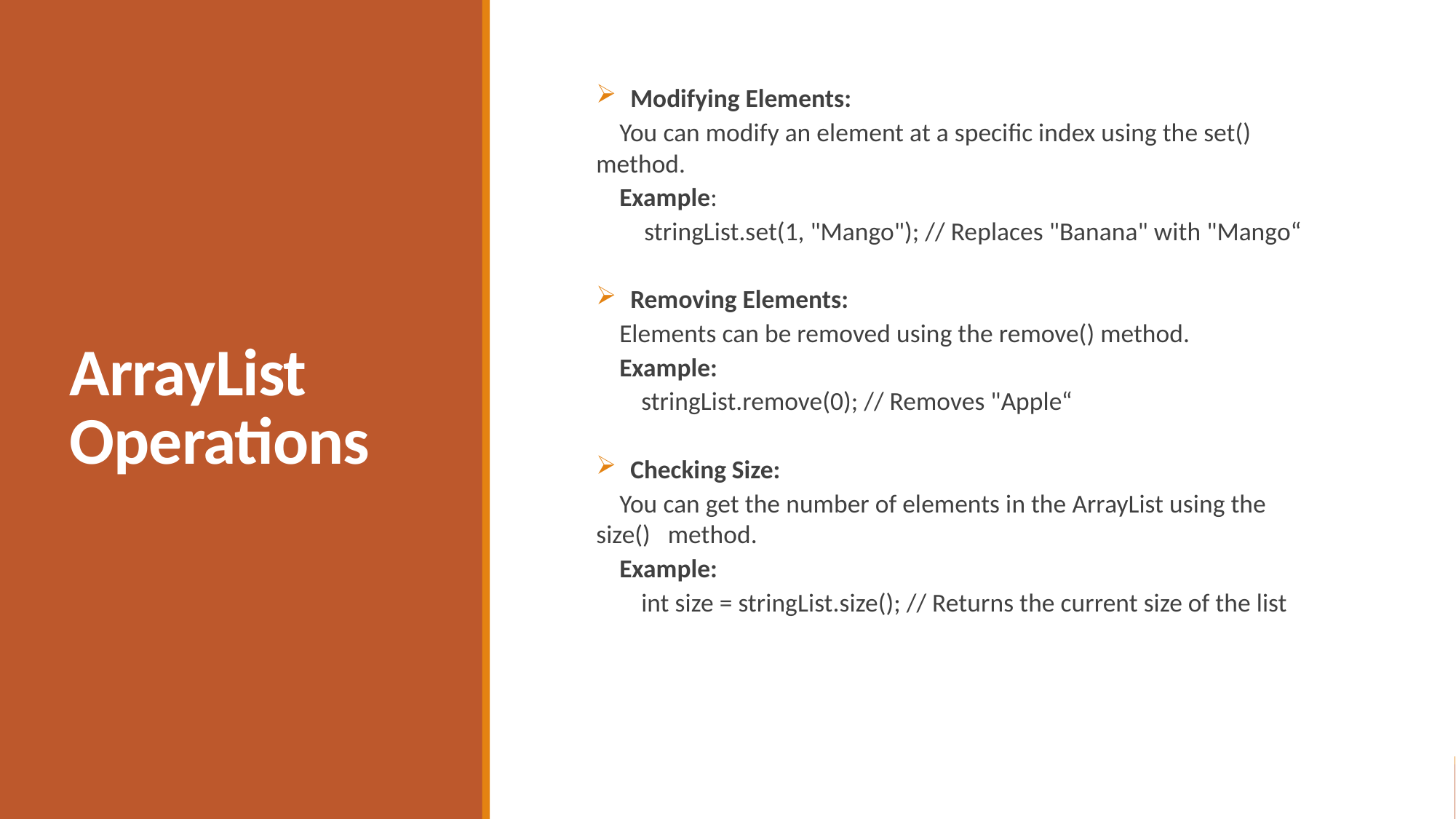

Modifying Elements:
    You can modify an element at a specific index using the set() method.
    Example:
      stringList.set(1, "Mango"); // Replaces "Banana" with "Mango“

Removing Elements:
    Elements can be removed using the remove() method.
    Example:
    stringList.remove(0); // Removes "Apple“

Checking Size:
    You can get the number of elements in the ArrayList using the size()   method.
    Example:
    int size = stringList.size(); // Returns the current size of the list

# ArrayList Operations